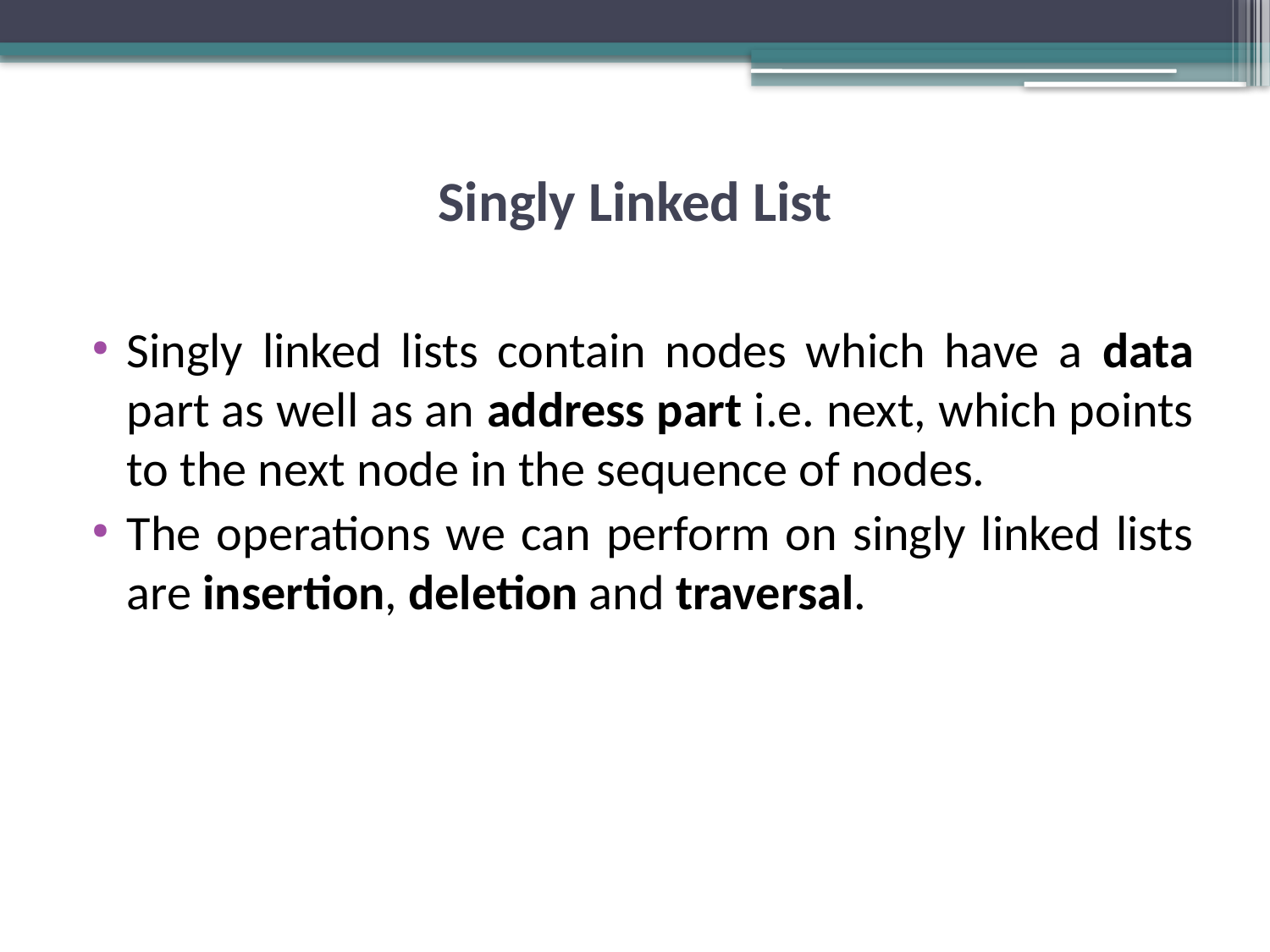

# Singly Linked List
Singly linked lists contain nodes which have a data part as well as an address part i.e. next, which points to the next node in the sequence of nodes.
The operations we can perform on singly linked lists are insertion, deletion and traversal.